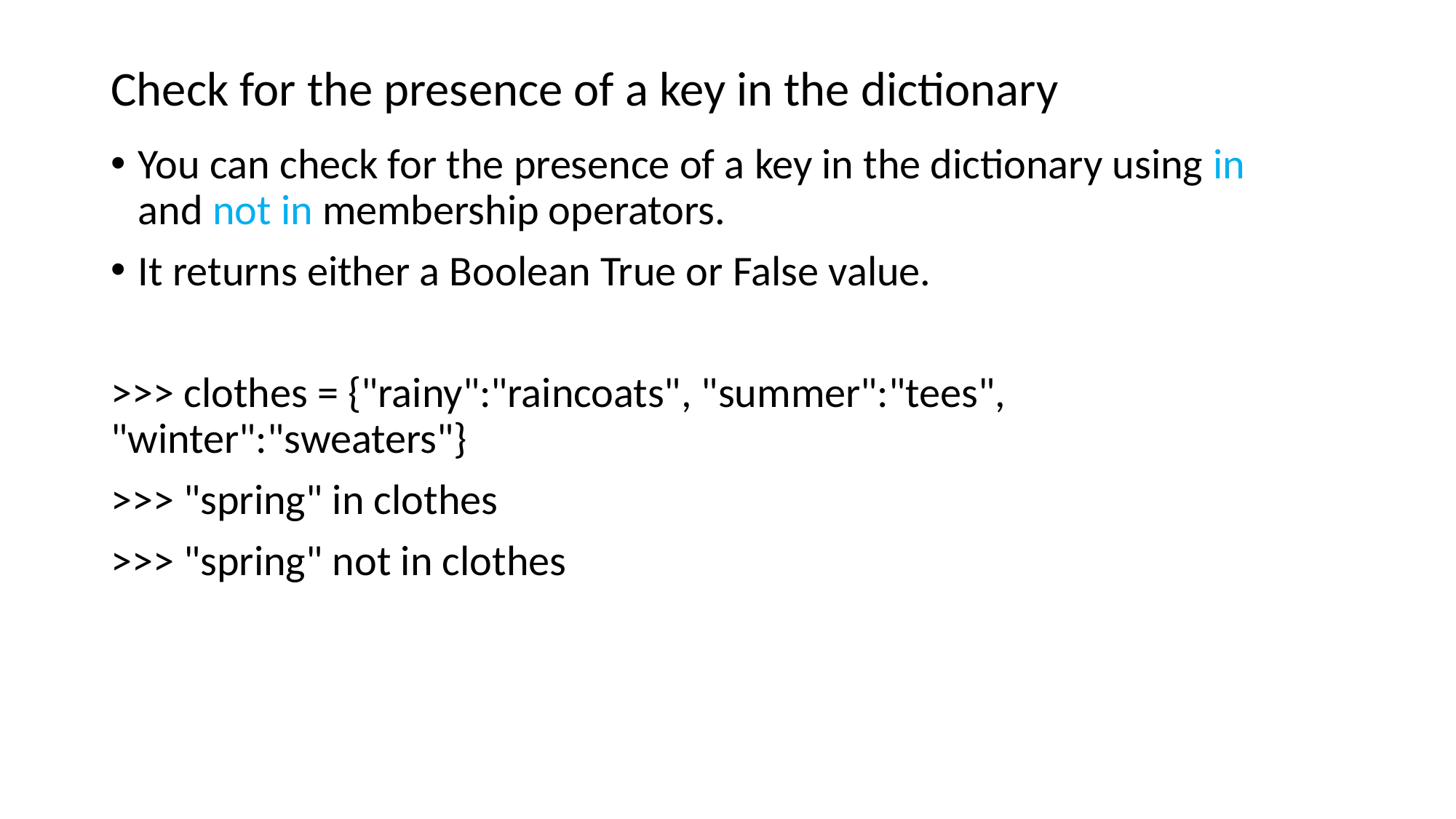

# Check for the presence of a key in the dictionary
You can check for the presence of a key in the dictionary using in and not in membership operators.
It returns either a Boolean True or False value.

>>> clothes = {"rainy":"raincoats", "summer":"tees", "winter":"sweaters"}
>>> "spring" in clothes
>>> "spring" not in clothes